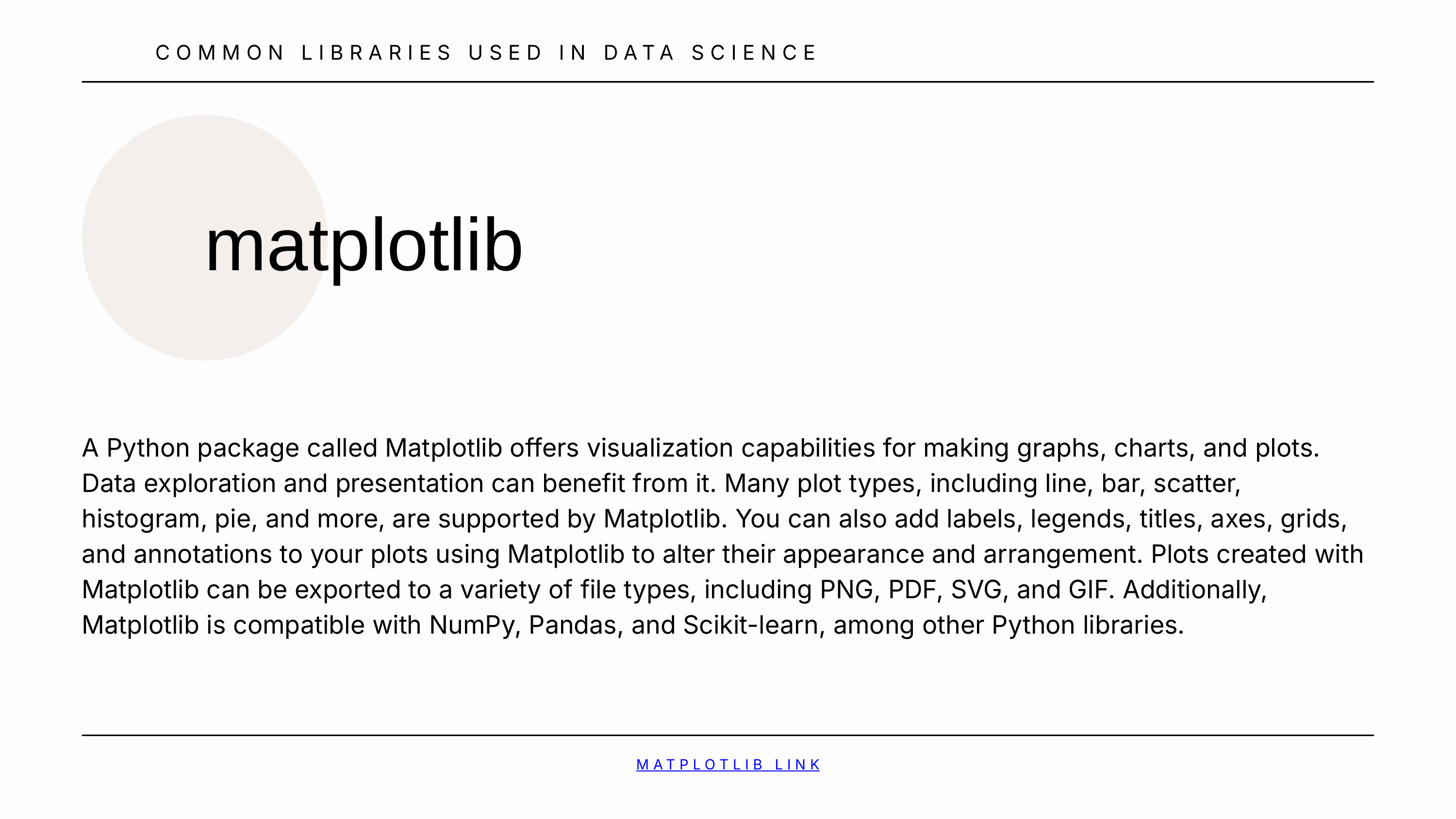

COMMON LIBRARIES USED IN DATA SCIENCE

matplotlib
A Python package called Matplotlib offers visualization capabilities for making graphs, charts, and plots. Data exploration and presentation can benefit from it. Many plot types, including line, bar, scatter, histogram, pie, and more, are supported by Matplotlib. You can also add labels, legends, titles, axes, grids, and annotations to your plots using Matplotlib to alter their appearance and arrangement. Plots created with Matplotlib can be exported to a variety of file types, including PNG, PDF, SVG, and GIF. Additionally, Matplotlib is compatible with NumPy, Pandas, and Scikit-learn, among other Python libraries.

MATPLOTLIB LINK